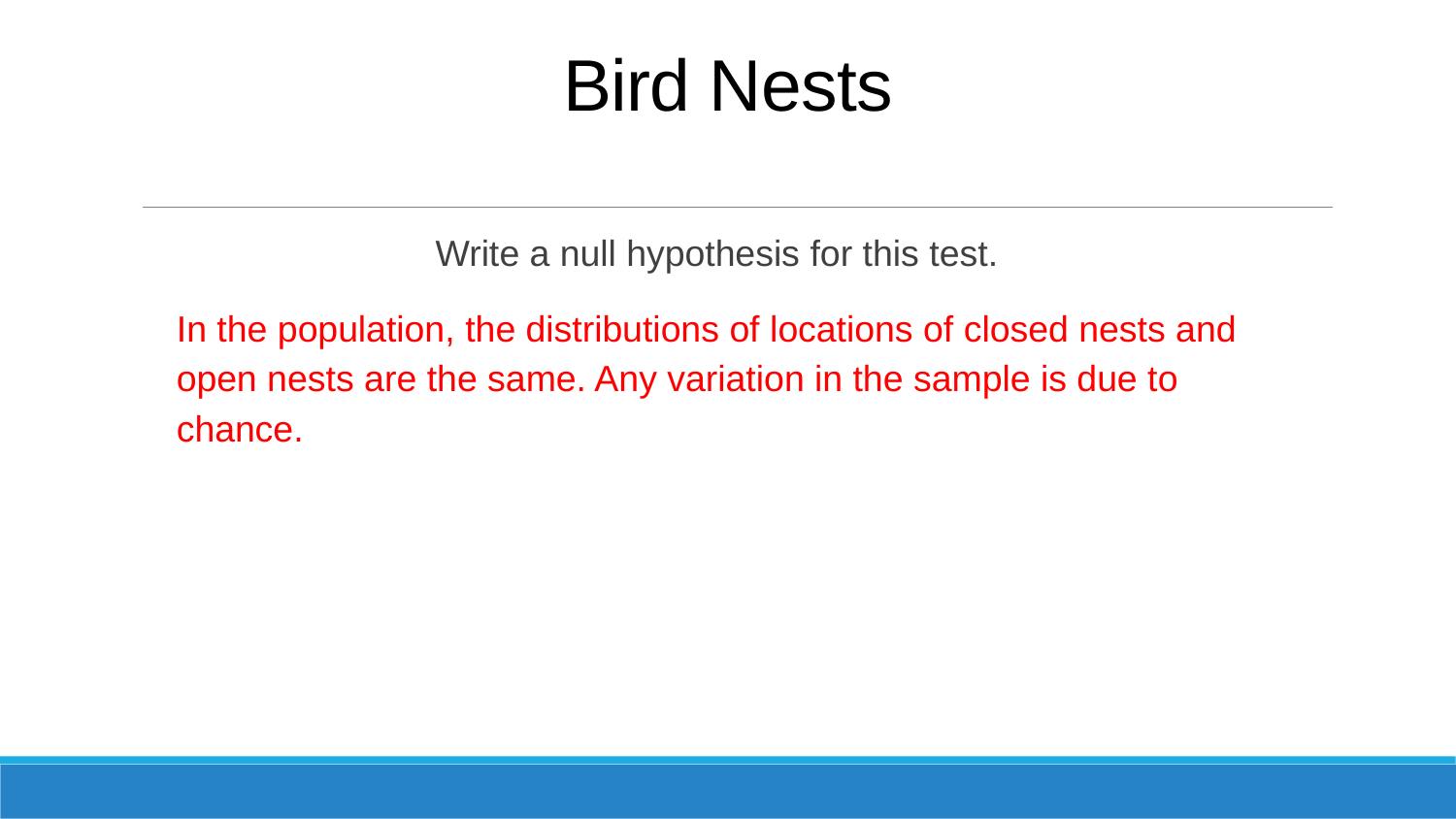

# Bird Nests
Write a null hypothesis for this test.

In the population, the distributions of locations of closed nests and open nests are the same. Any variation in the sample is due to chance.